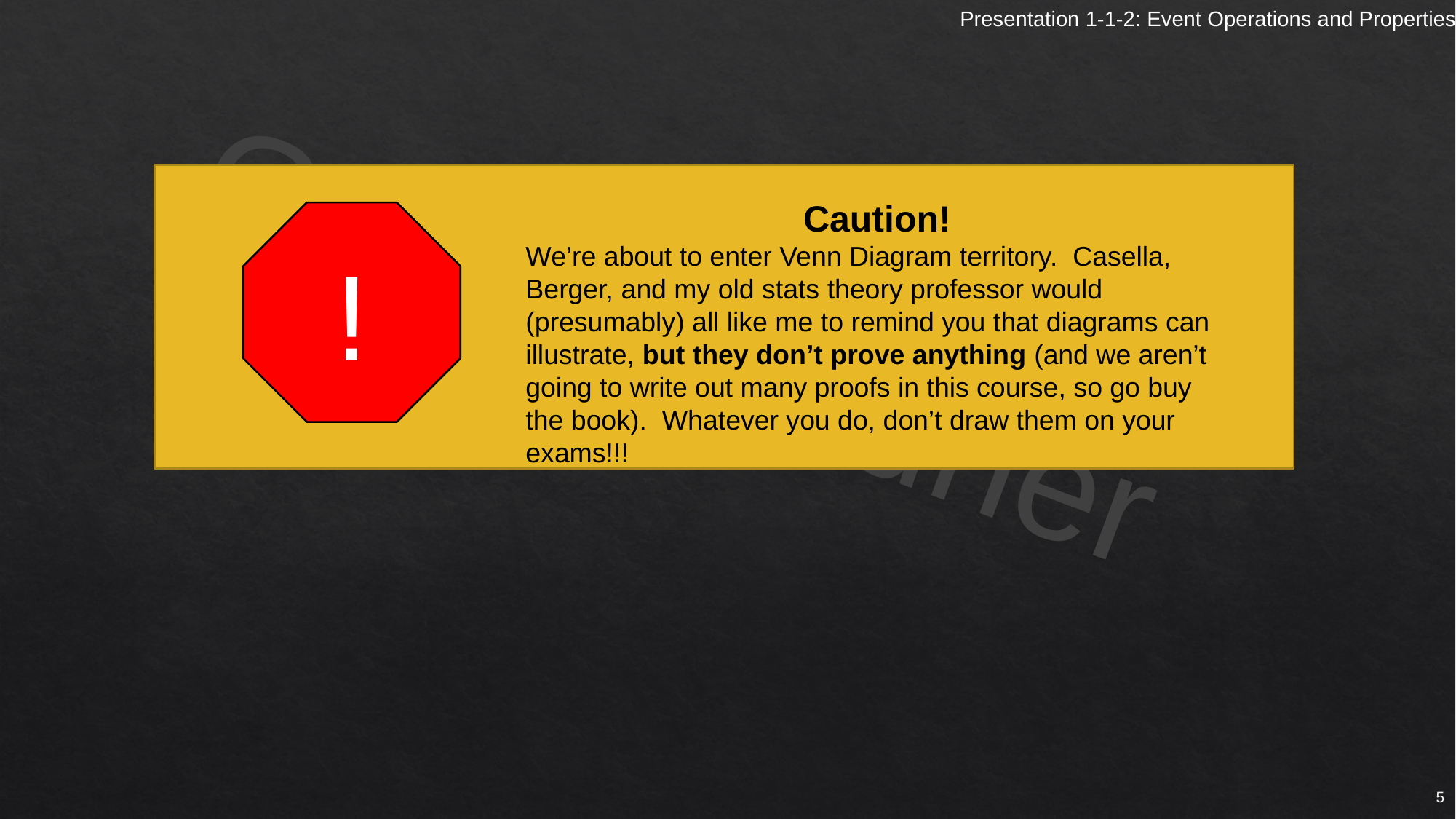

Caution!
We’re about to enter Venn Diagram territory.  Casella, Berger, and my old stats theory professor would (presumably) all like me to remind you that diagrams can illustrate, but they don’t prove anything (and we aren’t going to write out many proofs in this course, so go buy the book).  Whatever you do, don’t draw them on your exams!!!
!
5